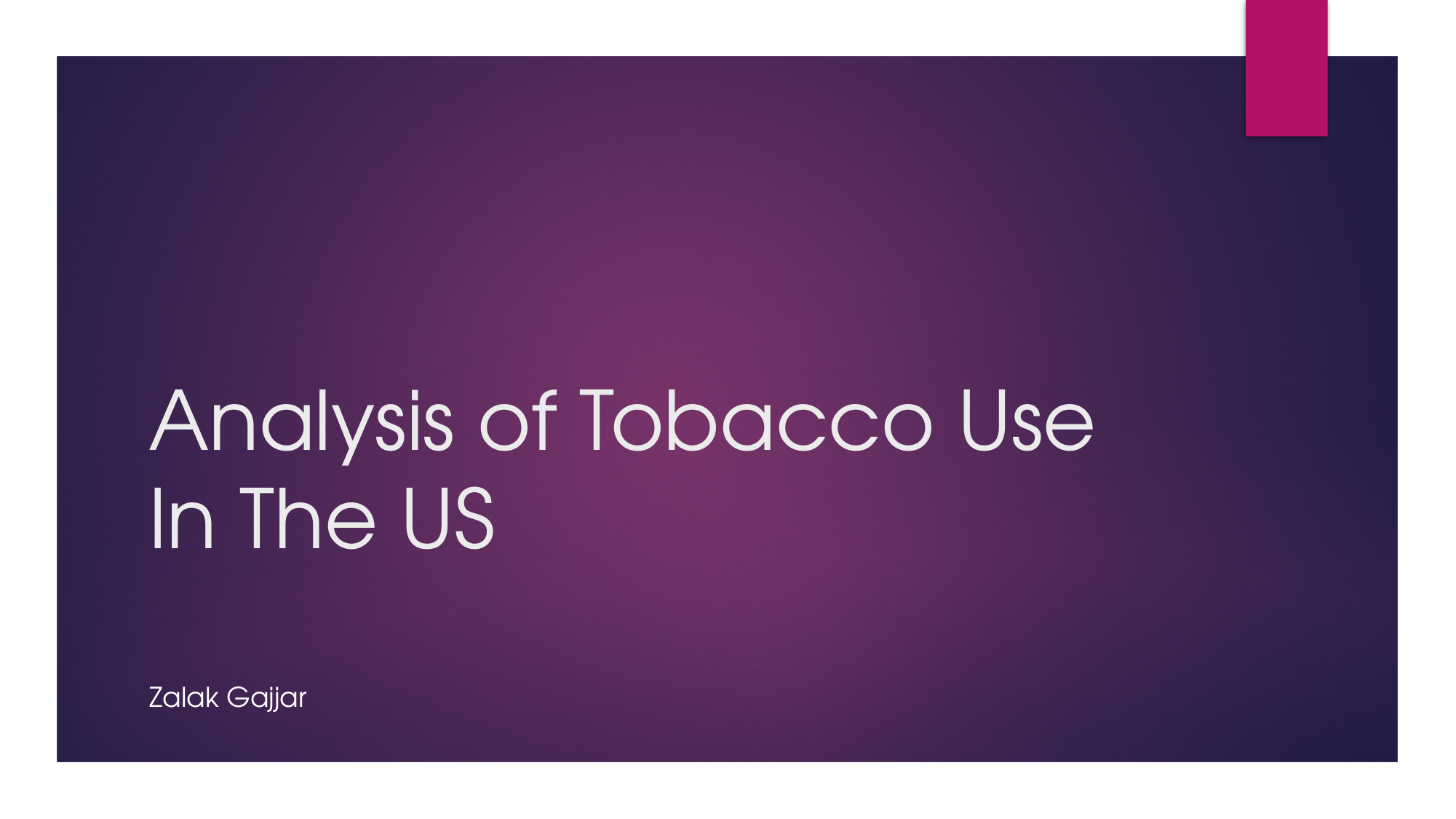

# Analysis of Tobacco Use In The US

Zalak Gajjar